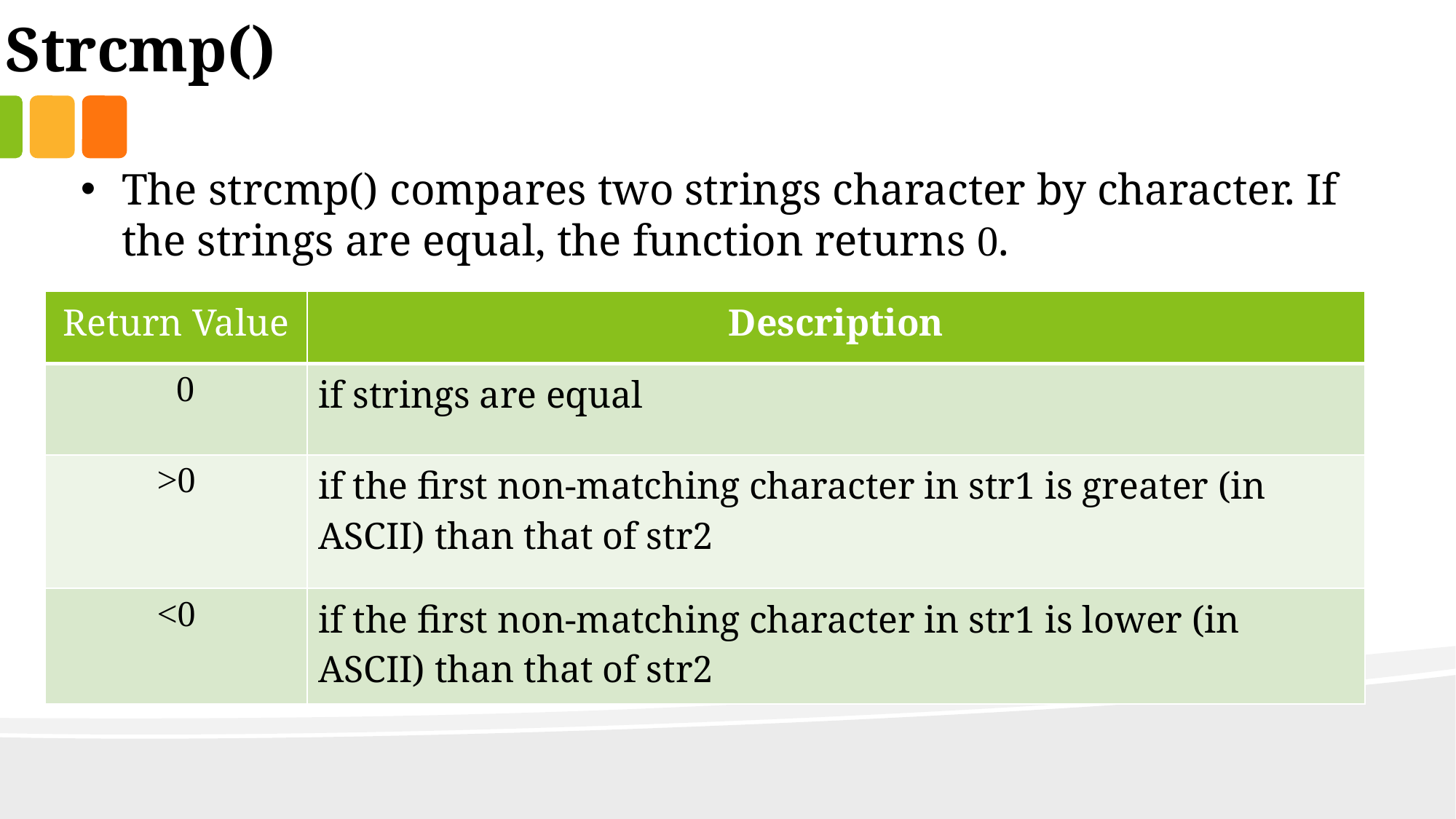

Strcmp()
The strcmp() compares two strings character by character. If the strings are equal, the function returns 0.

| Return Value | Description |
| --- | --- |
| 0 | if strings are equal |
| >0 | if the first non-matching character in str1 is greater (in ASCII) than that of str2 |
| <0 | if the first non-matching character in str1 is lower (in ASCII) than that of str2 |